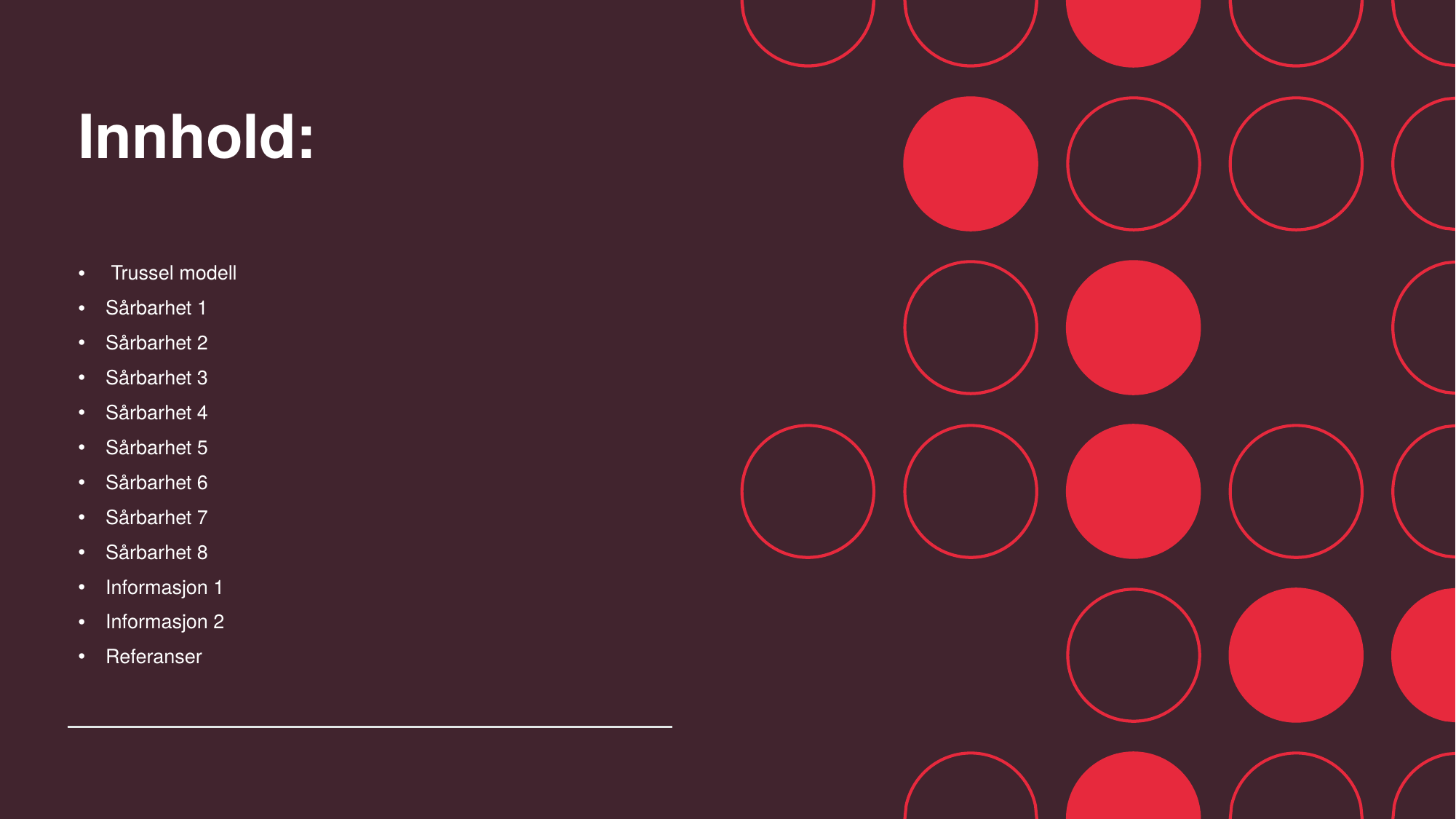

# Innhold:
 Trussel modell
Sårbarhet 1
Sårbarhet 2
Sårbarhet 3
Sårbarhet 4
Sårbarhet 5
Sårbarhet 6
Sårbarhet 7
Sårbarhet 8
Informasjon 1
Informasjon 2
Referanser